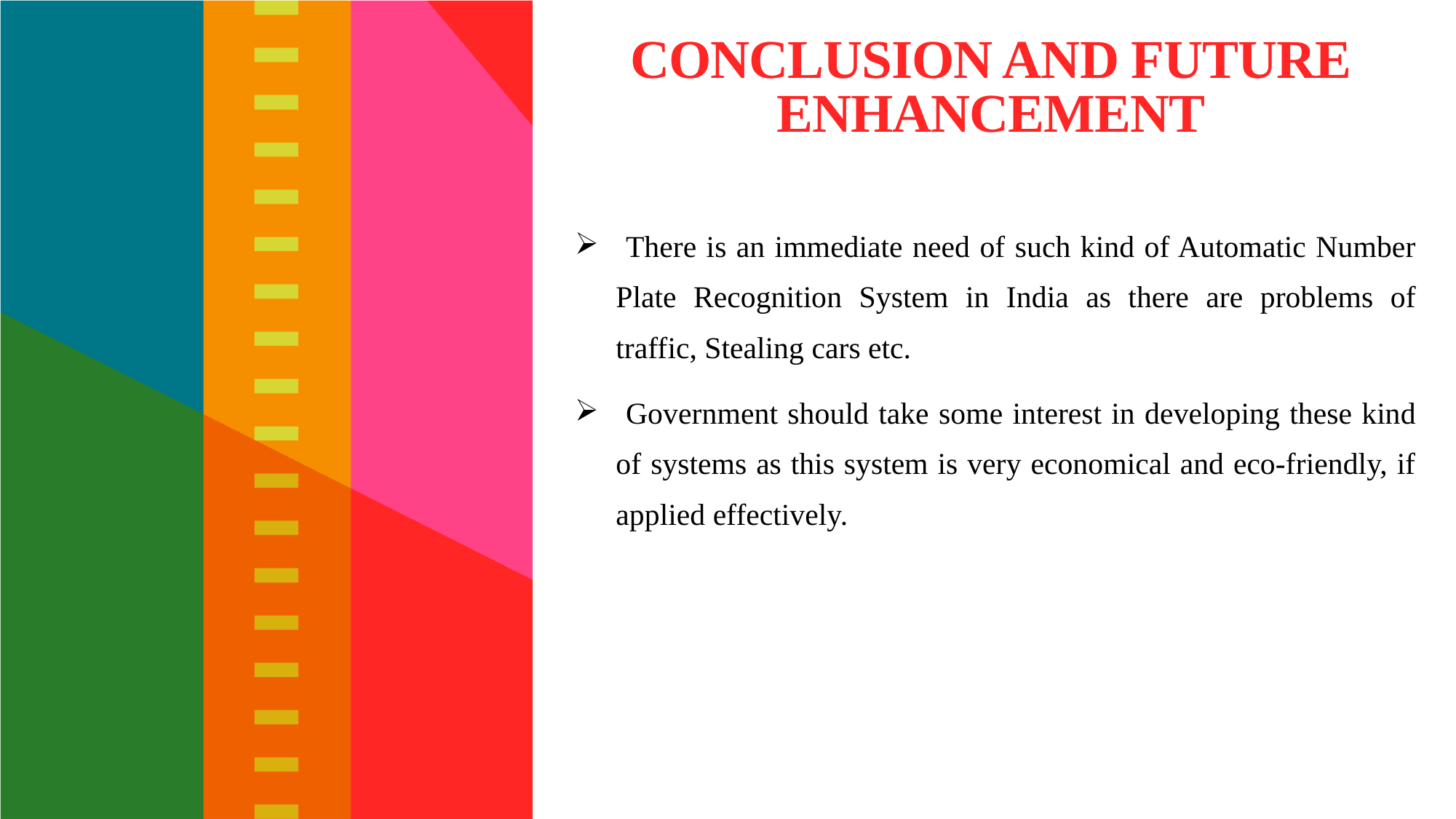

# CONCLUSION AND FUTURE ENHANCEMENT

 There is an immediate need of such kind of Automatic Number Plate Recognition System in India as there are problems of traffic, Stealing cars etc.
 Government should take some interest in developing these kind of systems as this system is very economical and eco-friendly, if applied effectively.